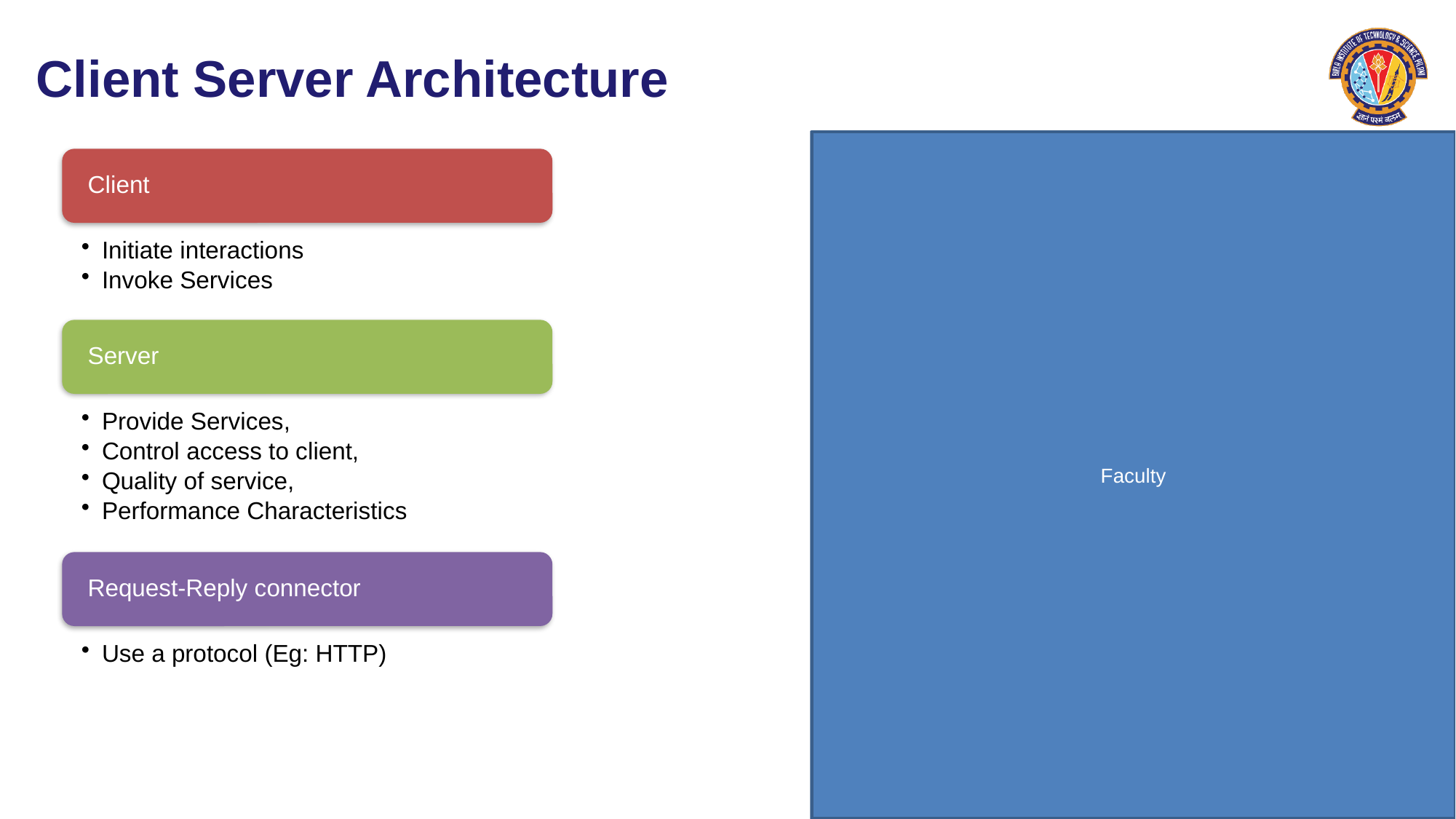

# Client Server Architecture
Initiate interactions
Invoke Services
Client
Provide Services,
Control access to client,
Quality of service,
Performance Characteristics
Server
Use a protocol (Eg: HTTP)
Request-Reply connector